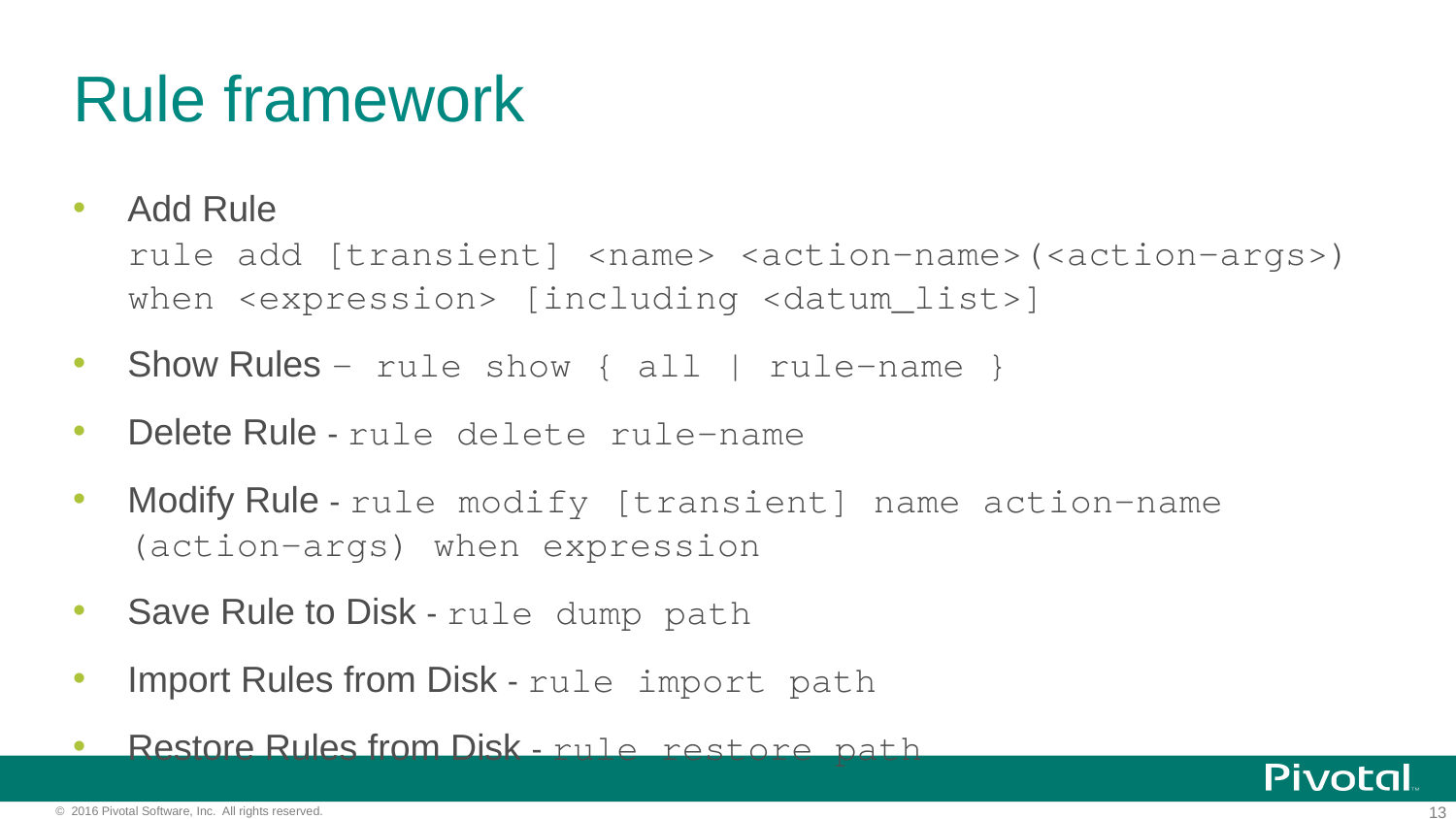

# Rule framework
Add Rule
rule add [transient] <name> <action-name>(<action-args>) when <expression> [including <datum_list>]
Show Rules - rule show { all | rule-name }
Delete Rule - rule delete rule-name
Modify Rule - rule modify [transient] name action-name (action-args) when expression
Save Rule to Disk - rule dump path
Import Rules from Disk - rule import path
Restore Rules from Disk - rule restore path